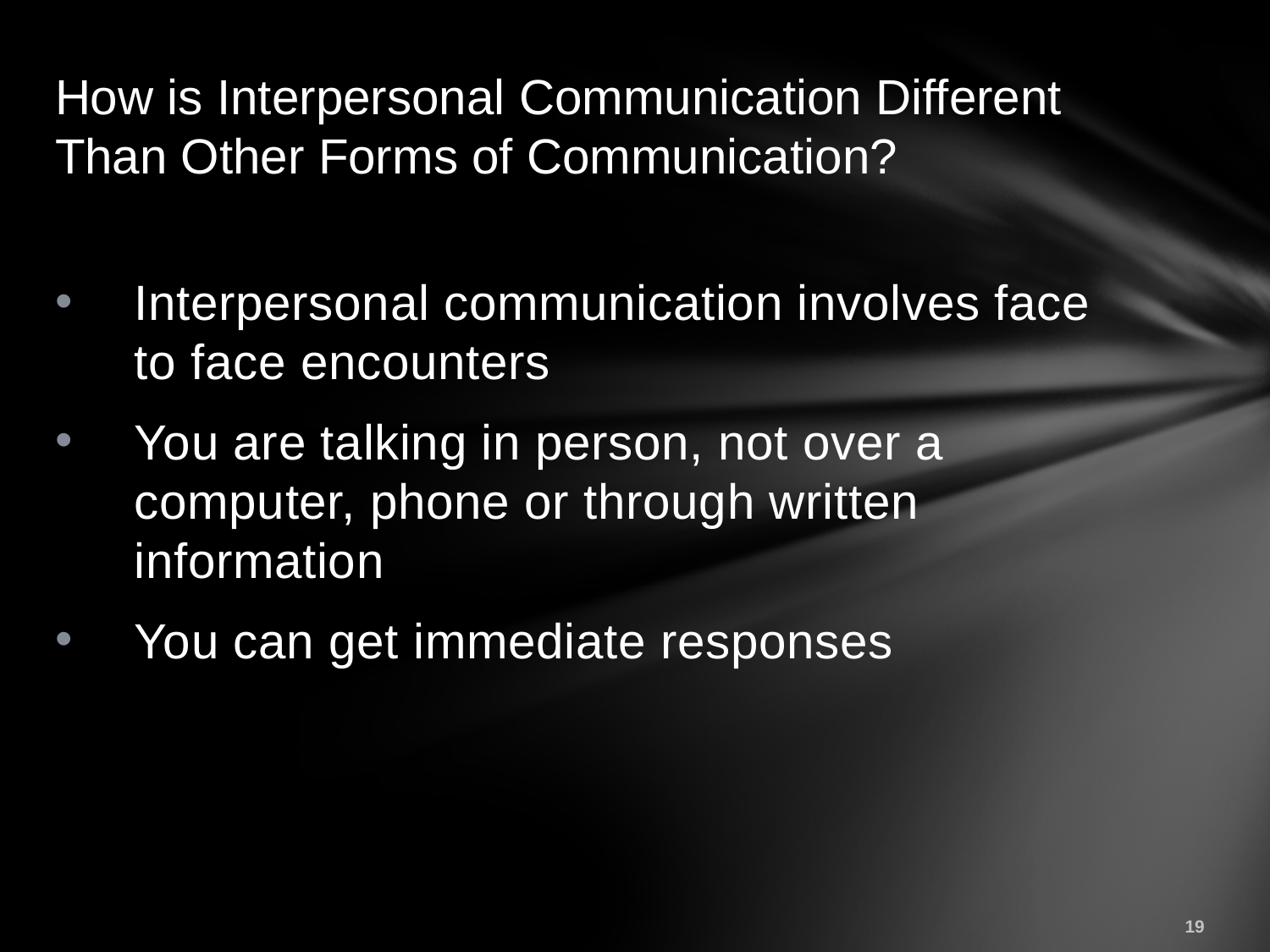

# How is Interpersonal Communication Different Than Other Forms of Communication?
Interpersonal communication involves face to face encounters
You are talking in person, not over a computer, phone or through written information
You can get immediate responses

19